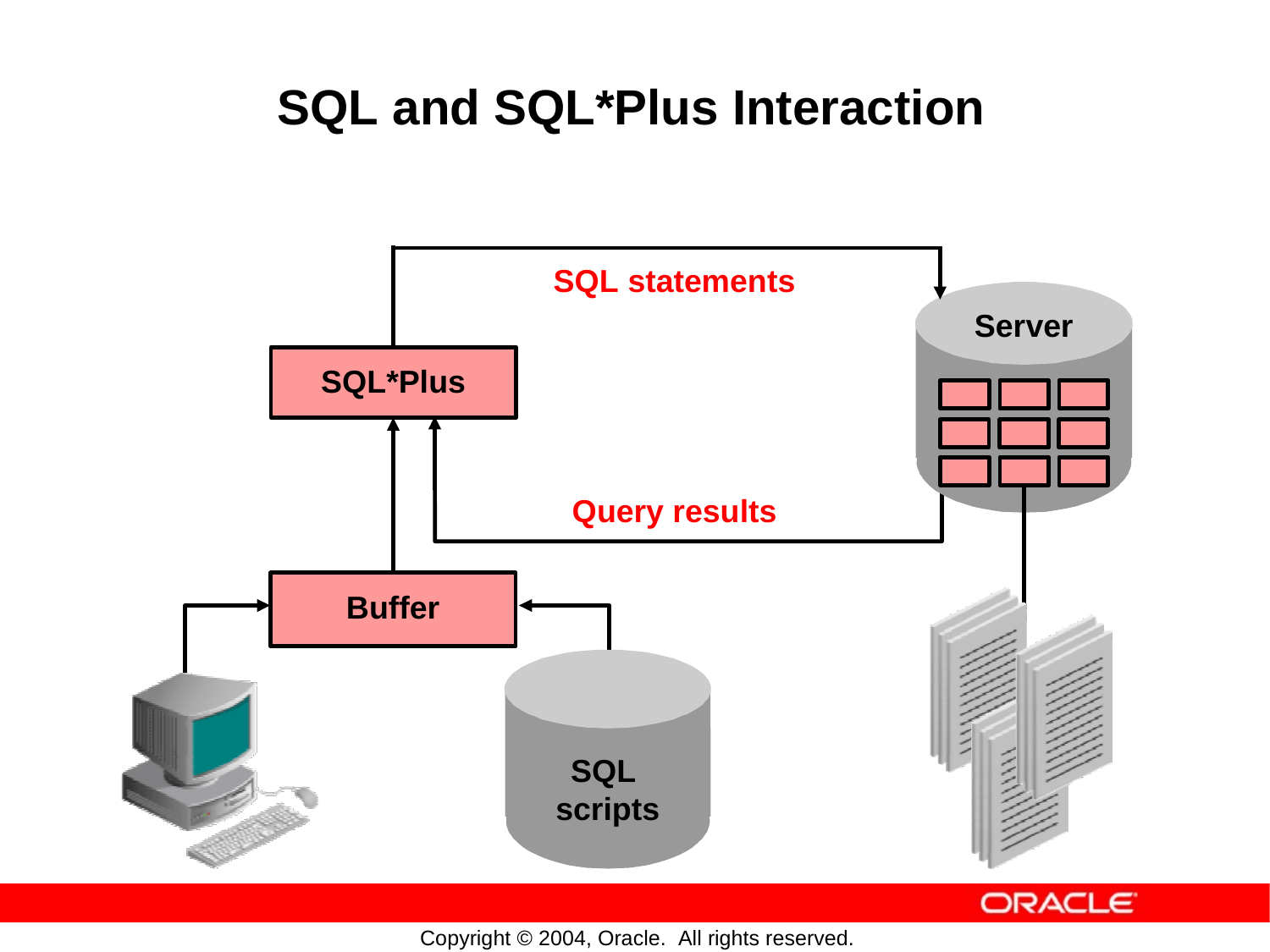

SQL
and
SQL*Plus Interaction

SQL statements

Server

SQL*Plus

Query results

Buffer

SQL
scripts

Copyright © 2004, Oracle.  All rights reserved.